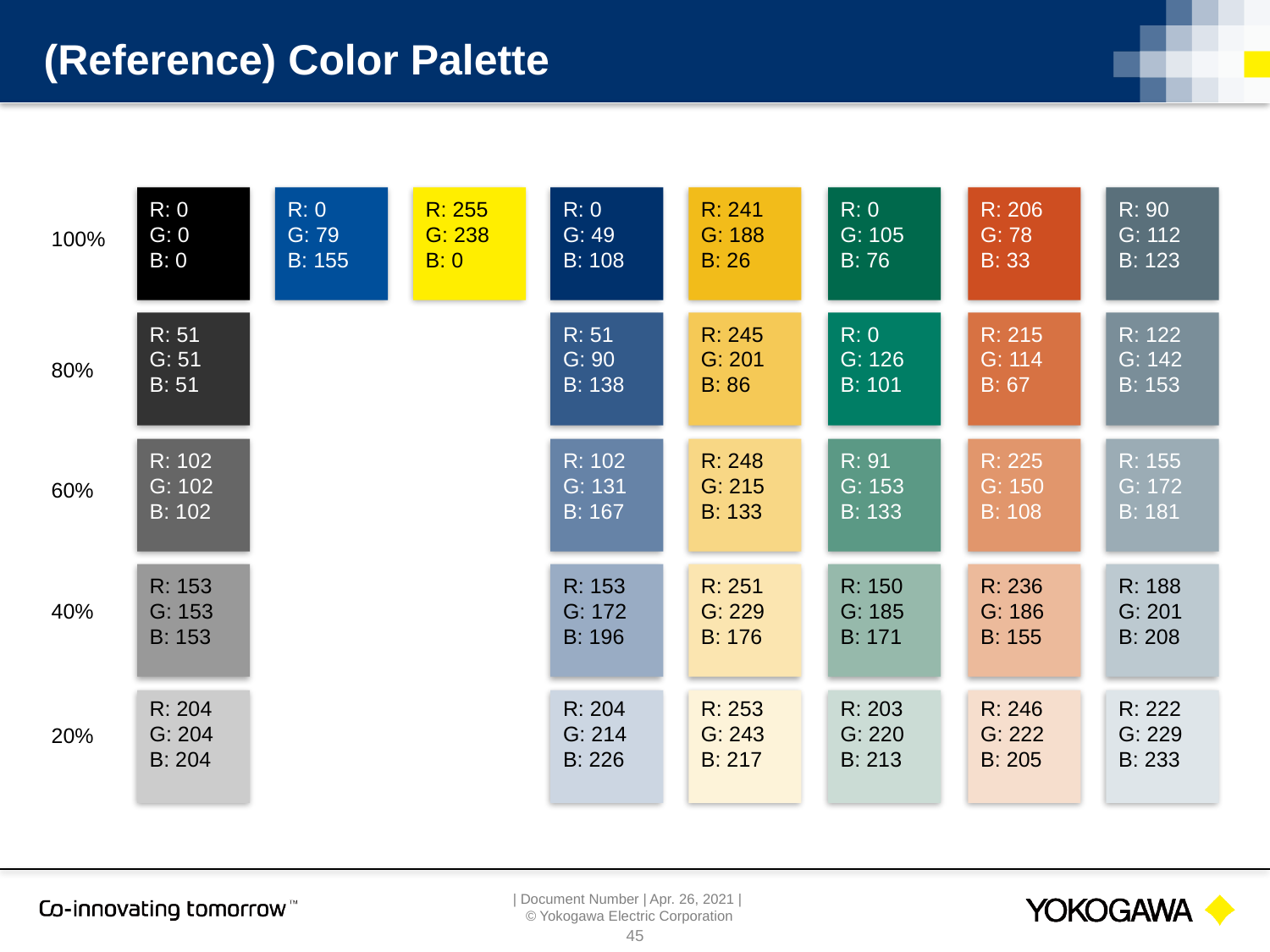

# (Reference) Color Palette

R: 0
G: 0
B: 0
R: 0
G: 79
B: 155
R: 255
G: 238
B: 0
R: 0
G: 49
B: 108
R: 241
G: 188
B: 26
R: 0
G: 105
B: 76
R: 206
G: 78
B: 33
R: 90
G: 112
B: 123
100%

R: 51
G: 51
B: 51
R: 51
G: 90
B: 138
R: 245
G: 201
B: 86
R: 0
G: 126
B: 101
R: 215
G: 114
B: 67
R: 122
G: 142
B: 153
80%

R: 102
G: 102
B: 102
R: 102
G: 131
B: 167
R: 248
G: 215
B: 133
R: 91
G: 153
B: 133
R: 225
G: 150
B: 108
R: 155
G: 172
B: 181
60%

R: 153
G: 153
B: 153
R: 153
G: 172
B: 196
R: 251
G: 229
B: 176
R: 150
G: 185
B: 171
R: 236
G: 186
B: 155
R: 188
G: 201
B: 208
40%
R: 204
G: 204
B: 204
R: 204
G: 214
B: 226
R: 253
G: 243
B: 217
R: 203
G: 220
B: 213
R: 246
G: 222
B: 205
R: 222
G: 229
B: 233

20%
45